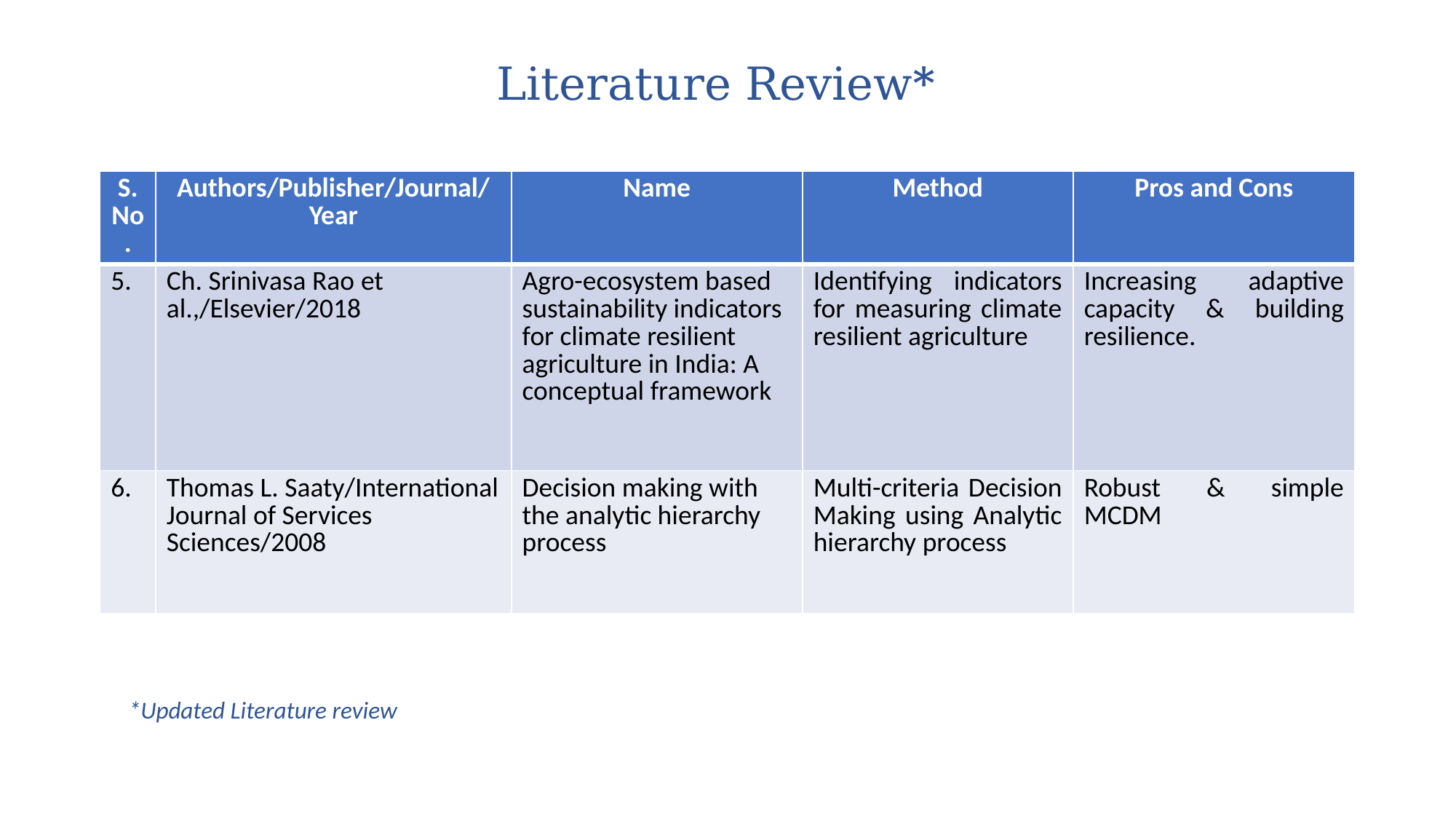

# Literature Review*

| S.No. | Authors/Publisher/Journal/ Year | Name | Method | Pros and Cons |
| --- | --- | --- | --- | --- |
| 5. | Ch. Srinivasa Rao et al.,/Elsevier/2018 | Agro-ecosystem based sustainability indicators for climate resilient agriculture in India: A conceptual framework | Identifying indicators for measuring climate resilient agriculture | Increasing adaptive capacity & building resilience. |
| 6. | Thomas L. Saaty/International Journal of Services Sciences/2008 | Decision making with the analytic hierarchy process | Multi-criteria Decision Making using Analytic hierarchy process | Robust & simple MCDM |
*Updated Literature review